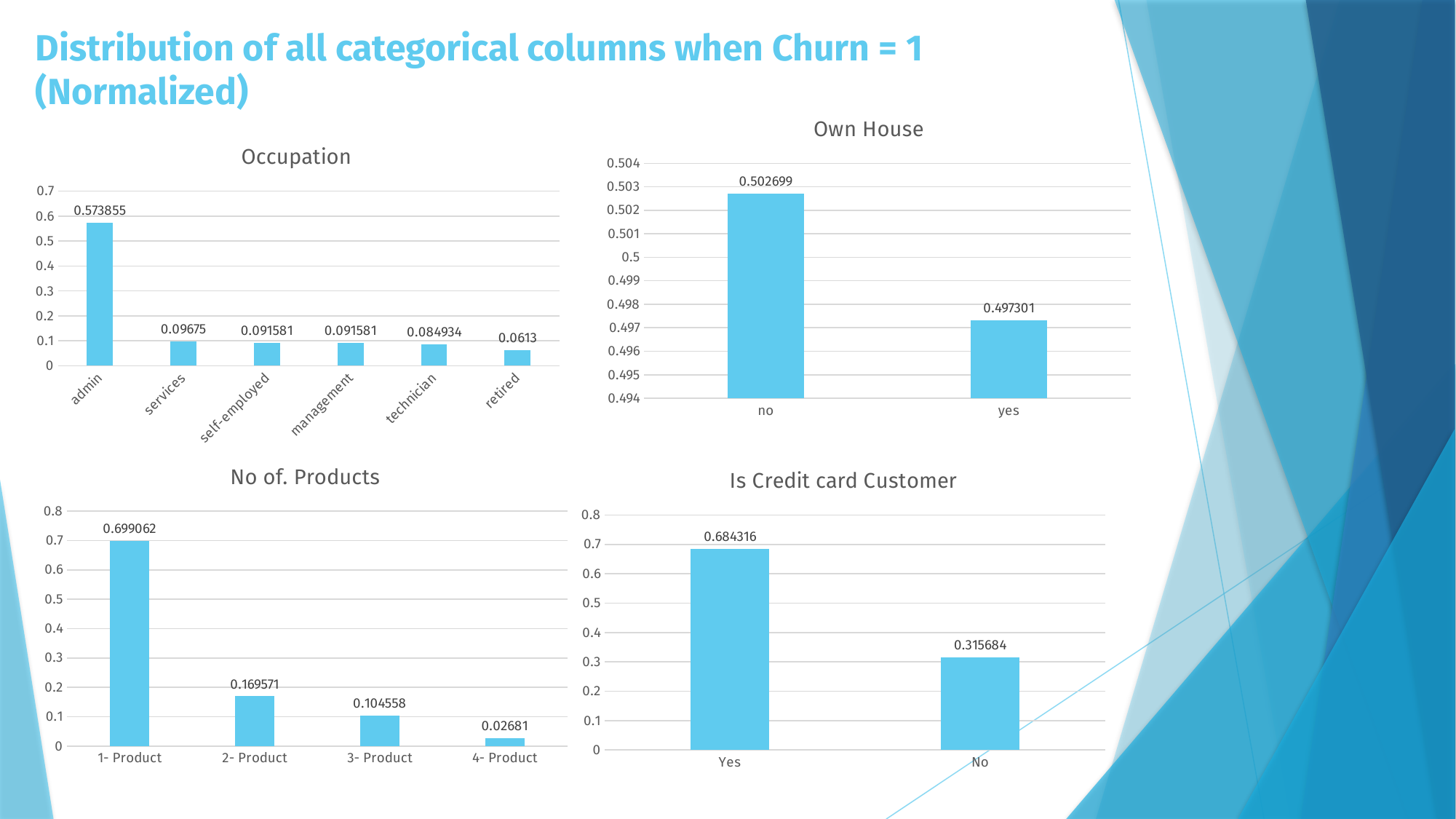

# Distribution of all categorical columns when Churn = 1 (Normalized)

### Chart: Own House

| Category |  |
|---|---|
| no | 0.502699 |
| yes | 0.497301 |

### Chart: Occupation

| Category |  |
|---|---|
| admin | 0.573855 |
| services | 0.09675 |
| self-employed | 0.091581 |
| management | 0.091581 |
| technician | 0.084934 |
| retired | 0.0613 |

### Chart: No of. Products

| Category |  |
|---|---|
| 1- Product | 0.699062 |
| 2- Product | 0.169571 |
| 3- Product | 0.104558 |
| 4- Product | 0.02681 |

### Chart: Is Credit card Customer

| Category |  |
|---|---|
| Yes | 0.684316 |
| No | 0.315684 |